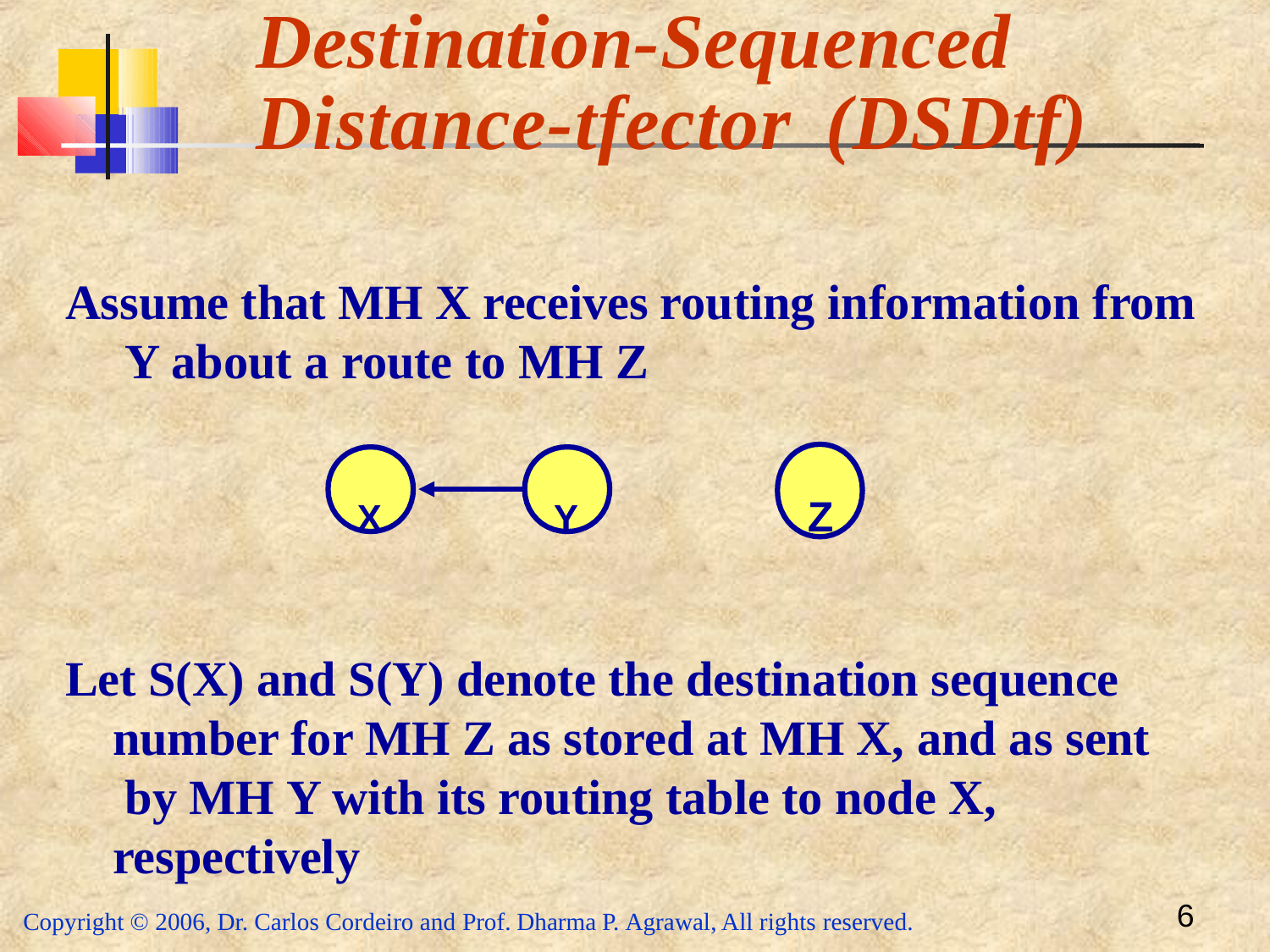

# Destination-Sequenced
Distance-tfector	(DSDtf)
Assume that MH X receives routing information from  Y about a route to MH Z

X	Y	Z

Let S(X) and S(Y) denote the destination sequence  number for MH Z as stored at MH X, and as sent  by MH Y with its routing table to node X,  respectively

6
Copyright © 2006, Dr. Carlos Cordeiro and Prof. Dharma P. Agrawal, All rights reserved.